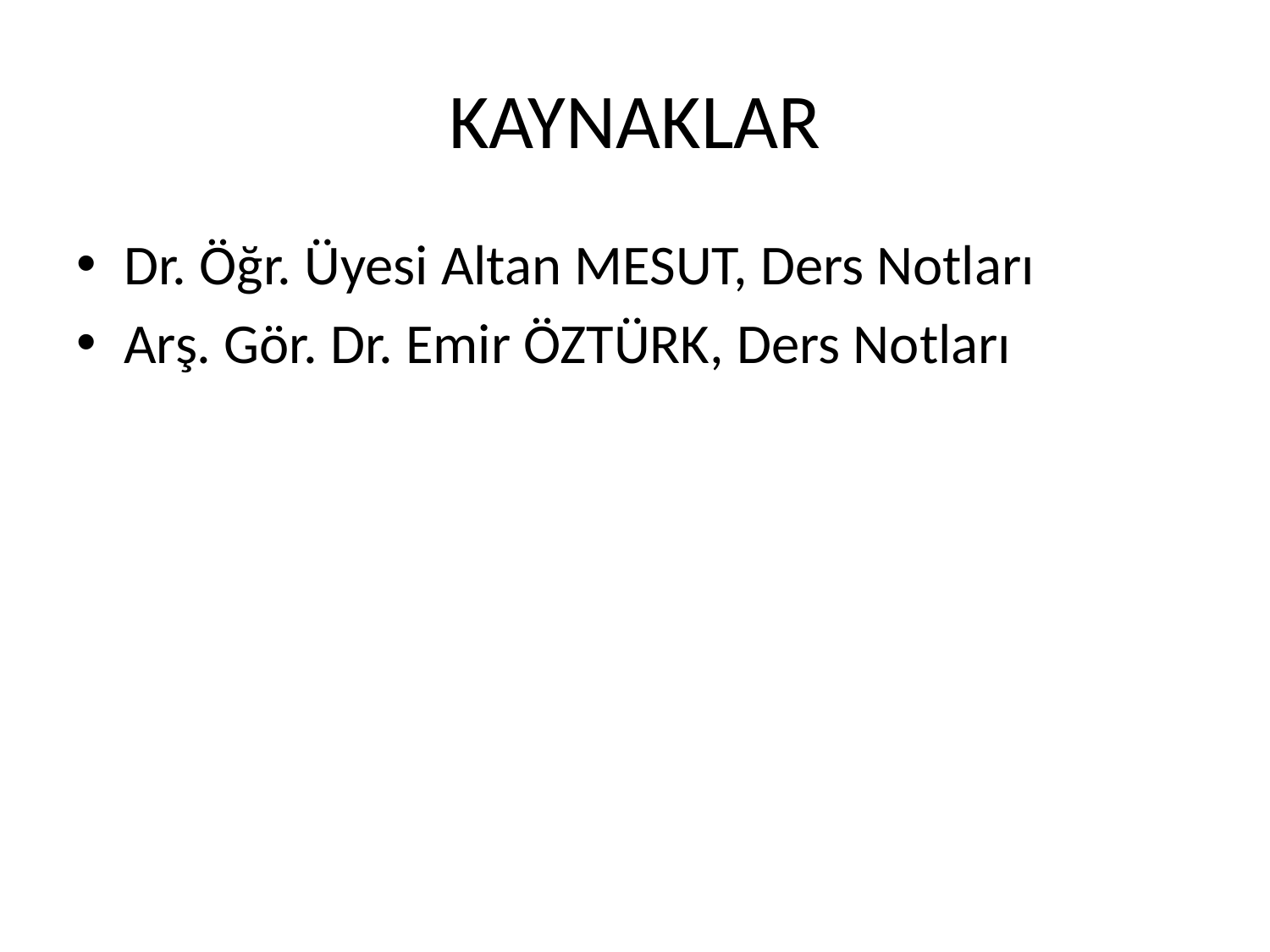

# KAYNAKLAR
Dr. Öğr. Üyesi Altan MESUT, Ders Notları
Arş. Gör. Dr. Emir ÖZTÜRK, Ders Notları